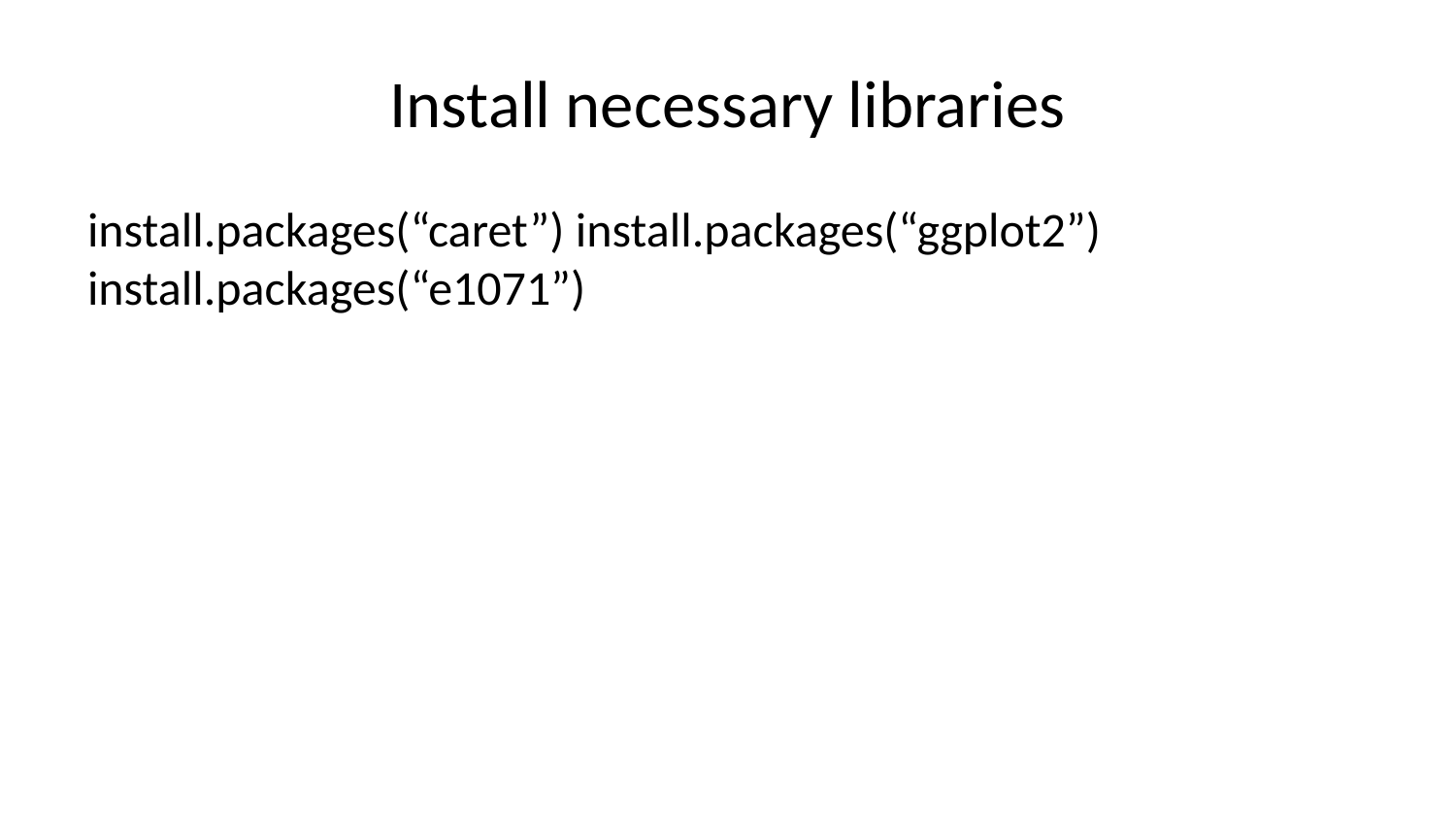

# Install necessary libraries
install.packages(“caret”) install.packages(“ggplot2”) install.packages(“e1071”)